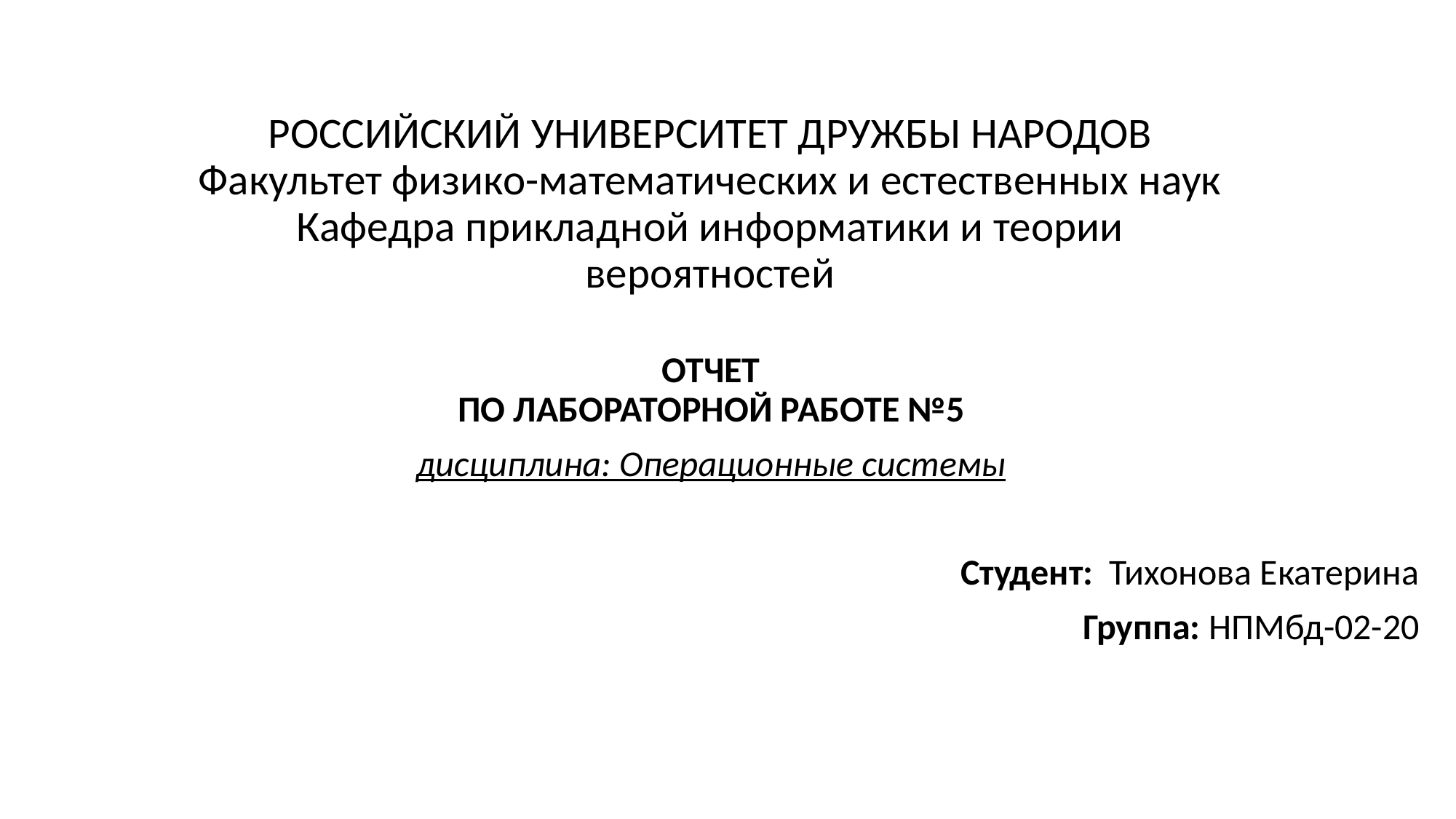

# РОССИЙСКИЙ УНИВЕРСИТЕТ ДРУЖБЫ НАРОДОВ Факультет физико-математических и естественных наук Кафедра прикладной информатики и теории вероятностей

ОТЧЕТ
ПО ЛАБОРАТОРНОЙ РАБОТЕ №5
дисциплина: Операционные системы

                                                                                                                     Студент:  Тихонова Екатерина
                                                                                                                                    Группа: НПМбд-02-20